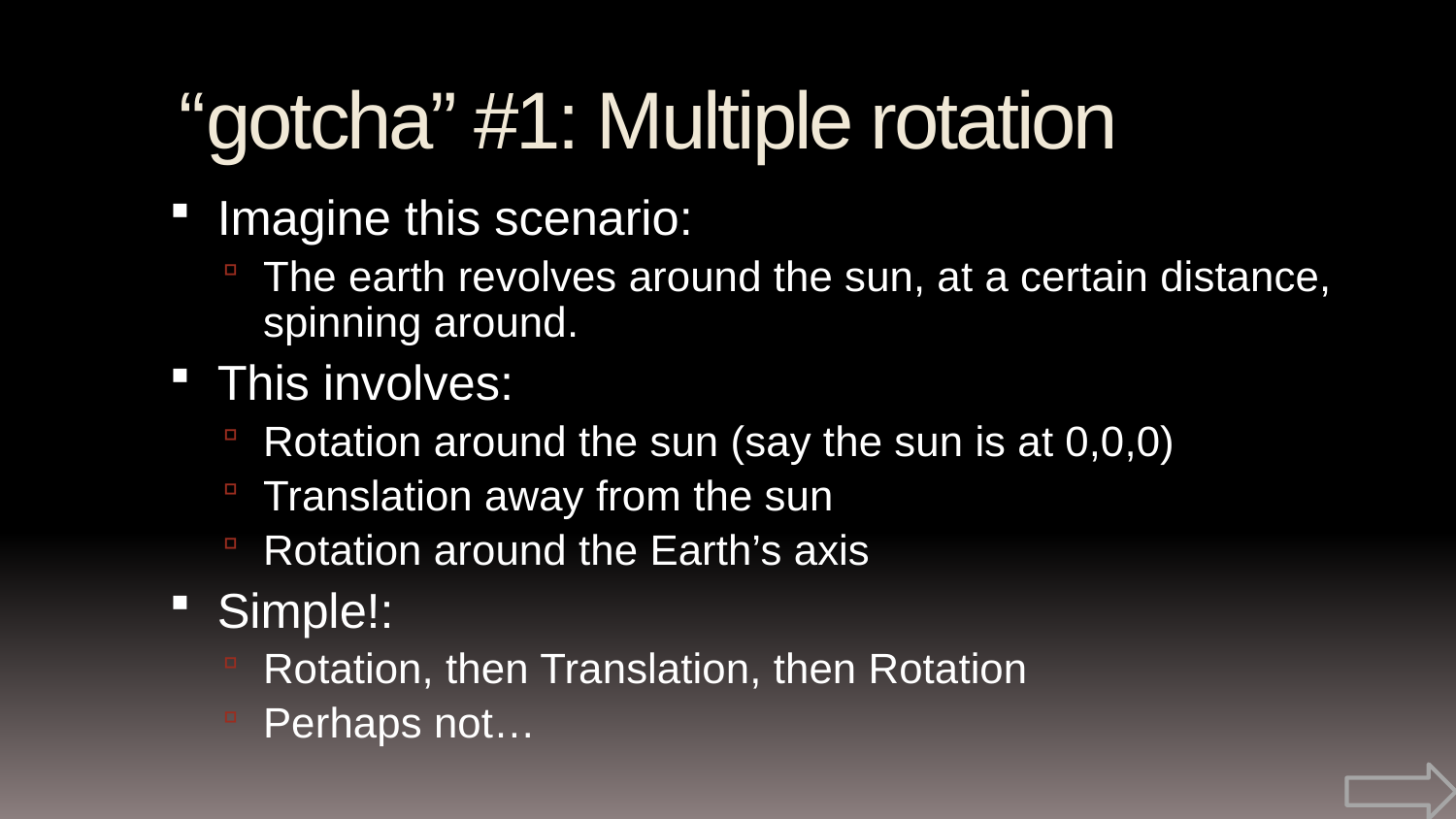

“gotcha” #1: Multiple rotation
Imagine this scenario:
The earth revolves around the sun, at a certain distance, spinning around.
This involves:
Rotation around the sun (say the sun is at 0,0,0)
Translation away from the sun
Rotation around the Earth’s axis
Simple!:
Rotation, then Translation, then Rotation
Perhaps not…